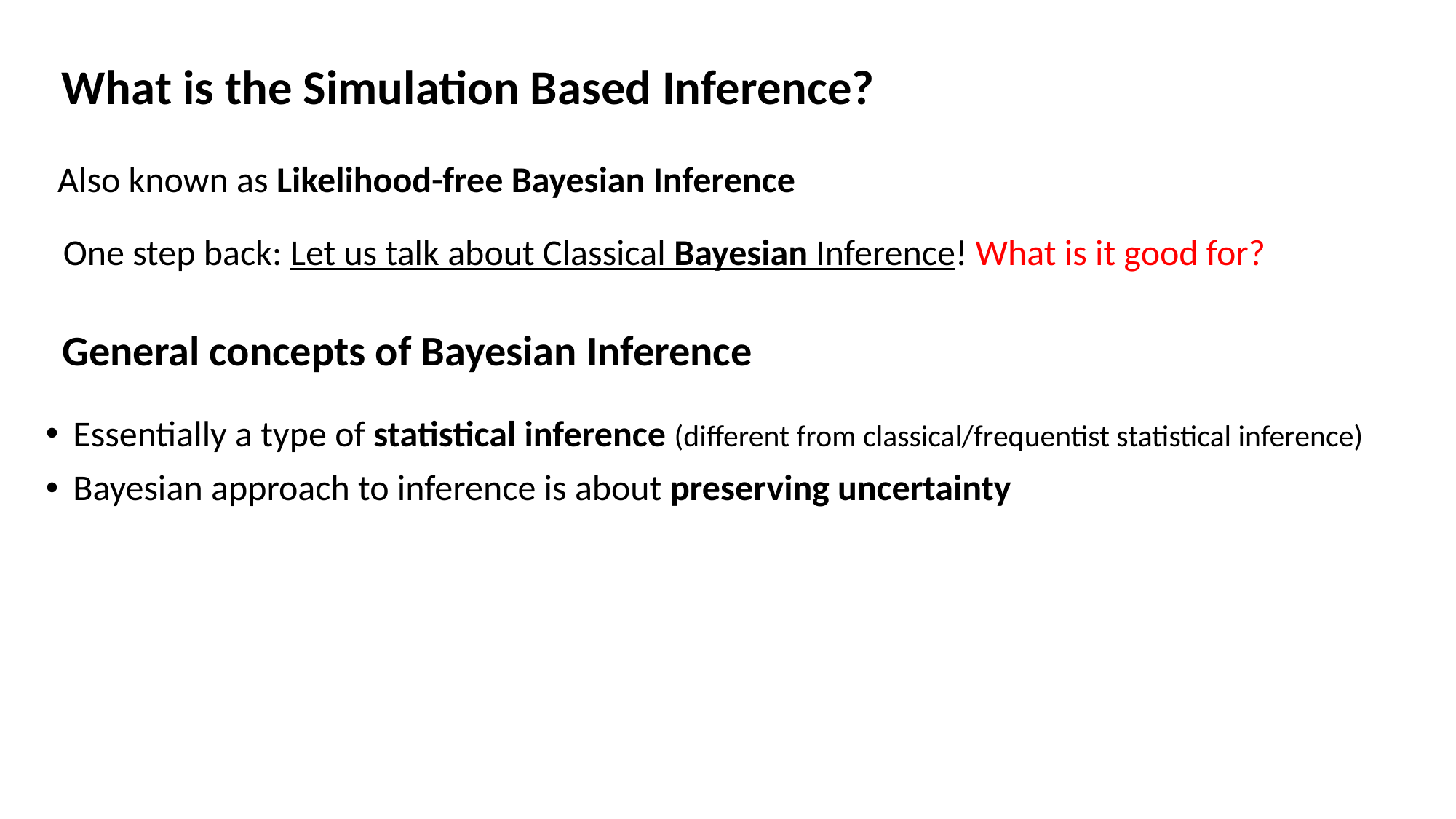

What is the Simulation Based Inference?
Also known as Likelihood-free Bayesian Inference
One step back: Let us talk about Classical Bayesian Inference! What is it good for?
General concepts of Bayesian Inference
Essentially a type of statistical inference (different from classical/frequentist statistical inference)
Bayesian approach to inference is about preserving uncertainty